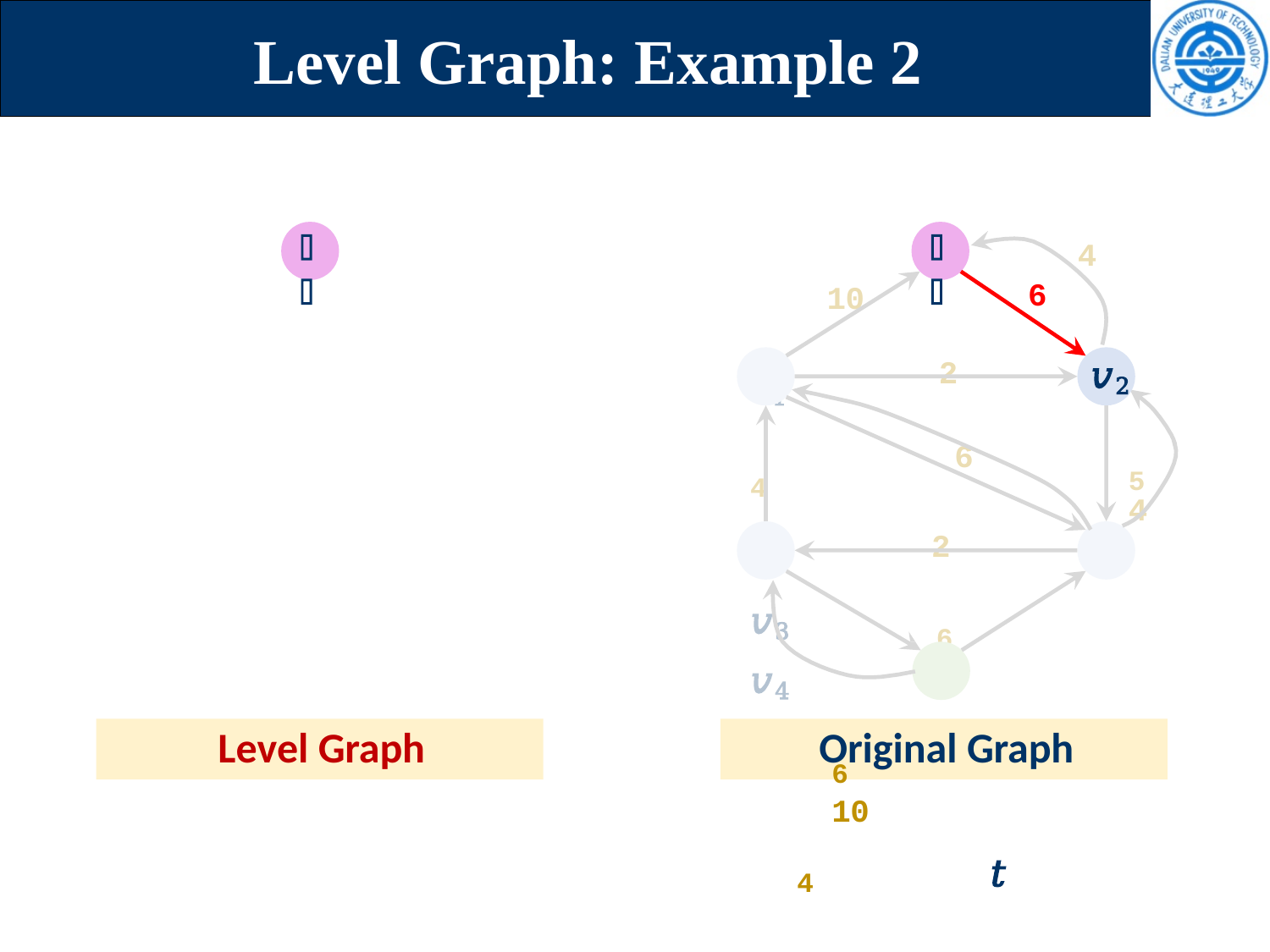

# Level Graph: Example 2

𝑠
𝑠

4
10
𝑣1	2
6
4	5	4
2
𝑣3	6	𝑣4
6	10
4	𝑡

6

𝑣2

Level Graph
Original Graph